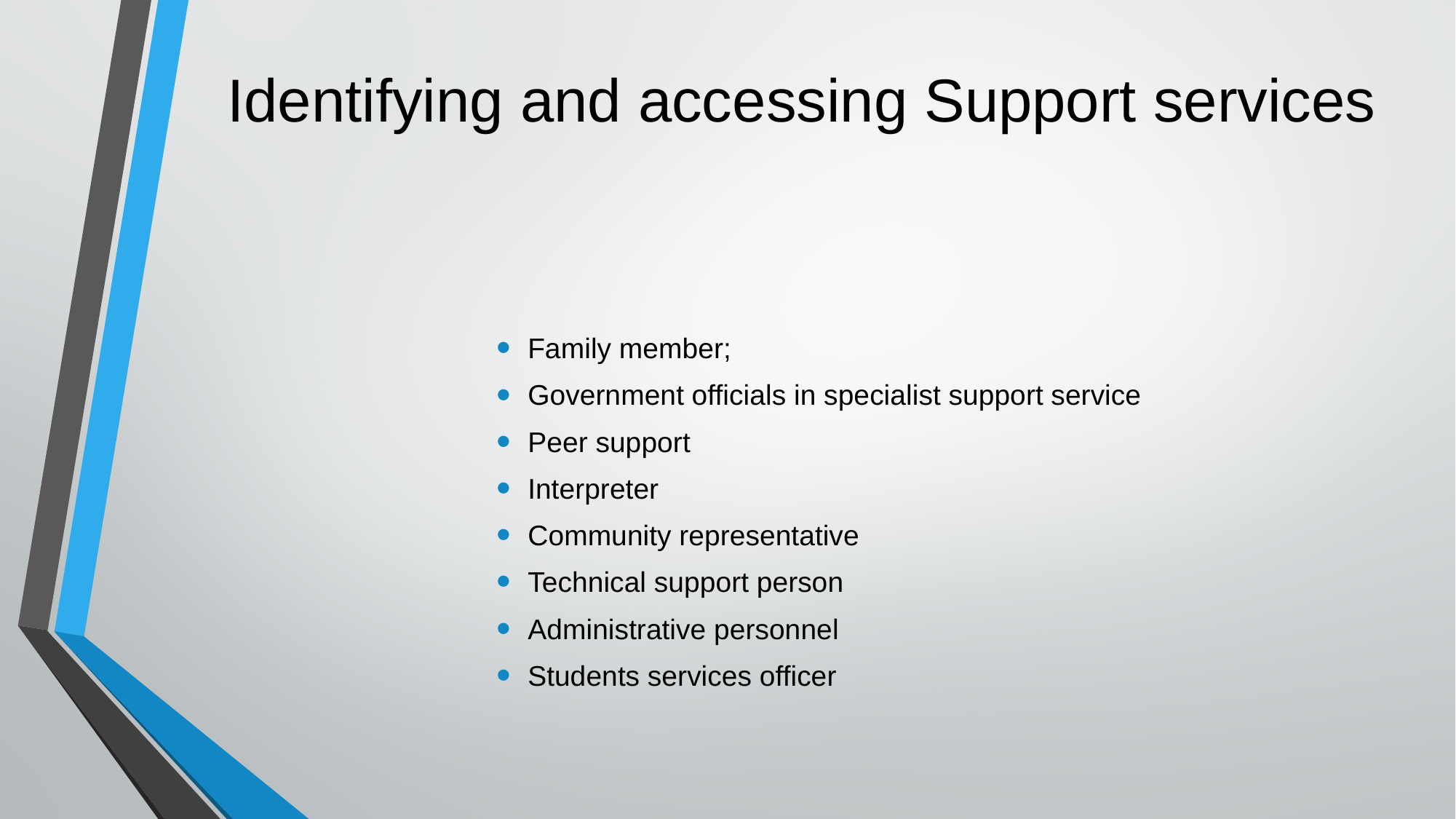

# Identifying and accessing Support services
Family member;
Government officials in specialist support service
Peer support
Interpreter
Community representative
Technical support person
Administrative personnel
Students services officer